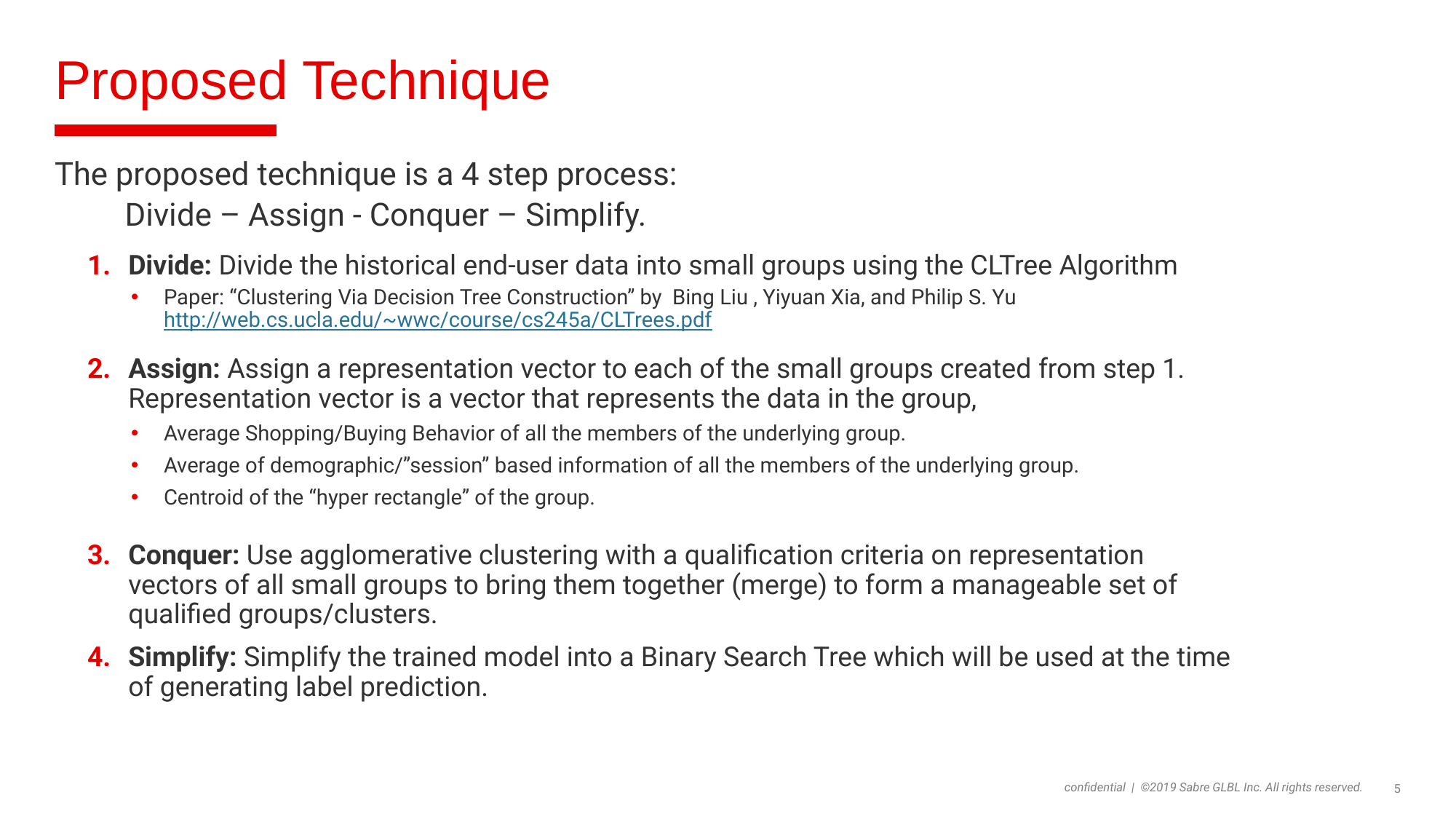

# Proposed Technique
The proposed technique is a 4 step process:
         Divide – Assign - Conquer – Simplify.

Divide: Divide the historical end-user data into small groups using the CLTree Algorithm
Paper: “Clustering Via Decision Tree Construction” by  Bing Liu , Yiyuan Xia, and Philip S. Yu  http://web.cs.ucla.edu/~wwc/course/cs245a/CLTrees.pdf
Assign: Assign a representation vector to each of the small groups created from step 1. Representation vector is a vector that represents the data in the group,
Average Shopping/Buying Behavior of all the members of the underlying group.
Average of demographic/”session” based information of all the members of the underlying group.
Centroid of the “hyper rectangle” of the group.

Conquer: Use agglomerative clustering with a qualification criteria on representation vectors of all small groups to bring them together (merge) to form a manageable set of qualified groups/clusters.
Simplify: Simplify the trained model into a Binary Search Tree which will be used at the time of generating label prediction.